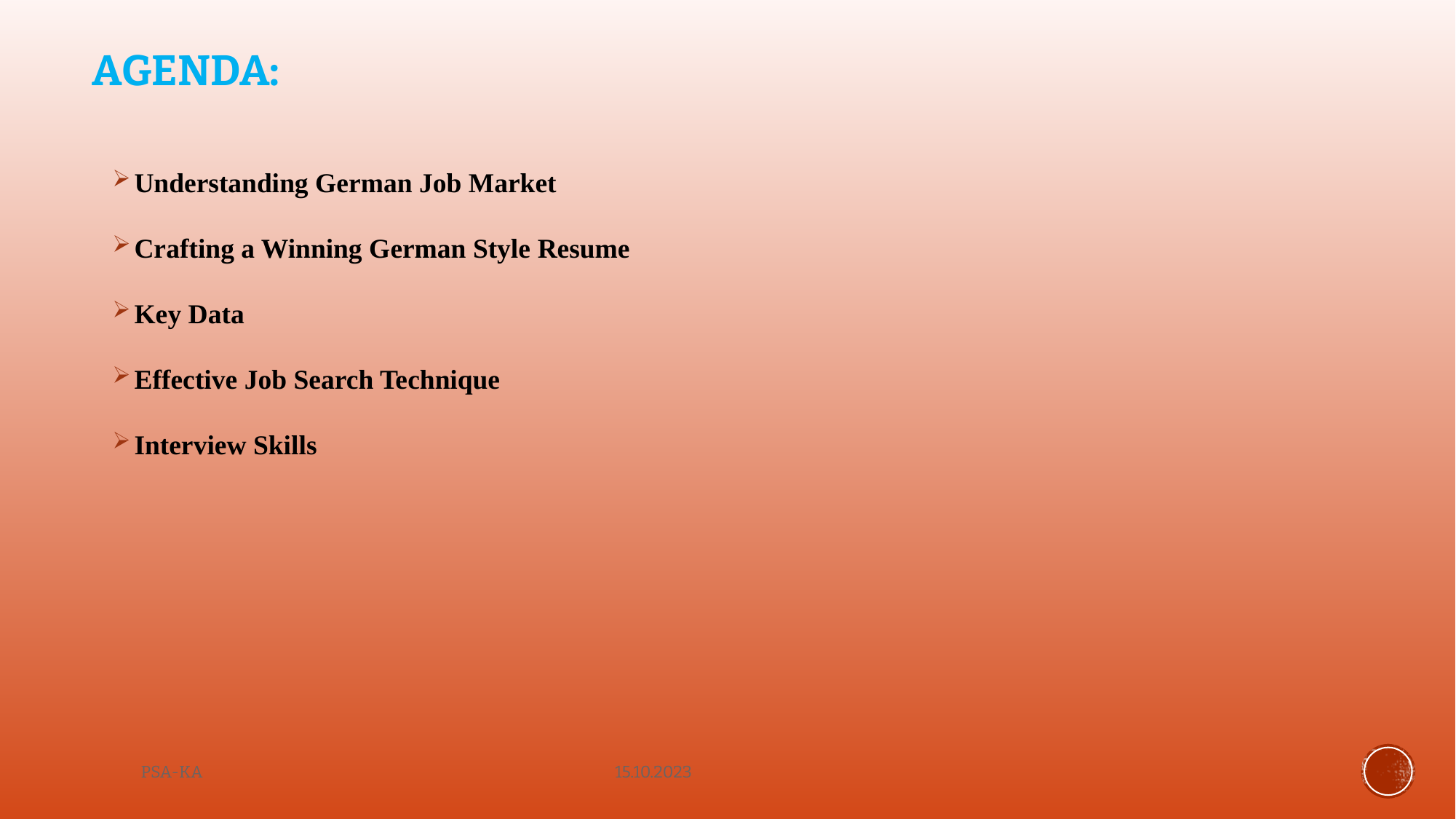

# Agenda:

Understanding German Job Market
Crafting a Winning German Style Resume
Key Data
Effective Job Search Technique
Interview Skills
PSA-KA                                                                                                                              15.10.2023